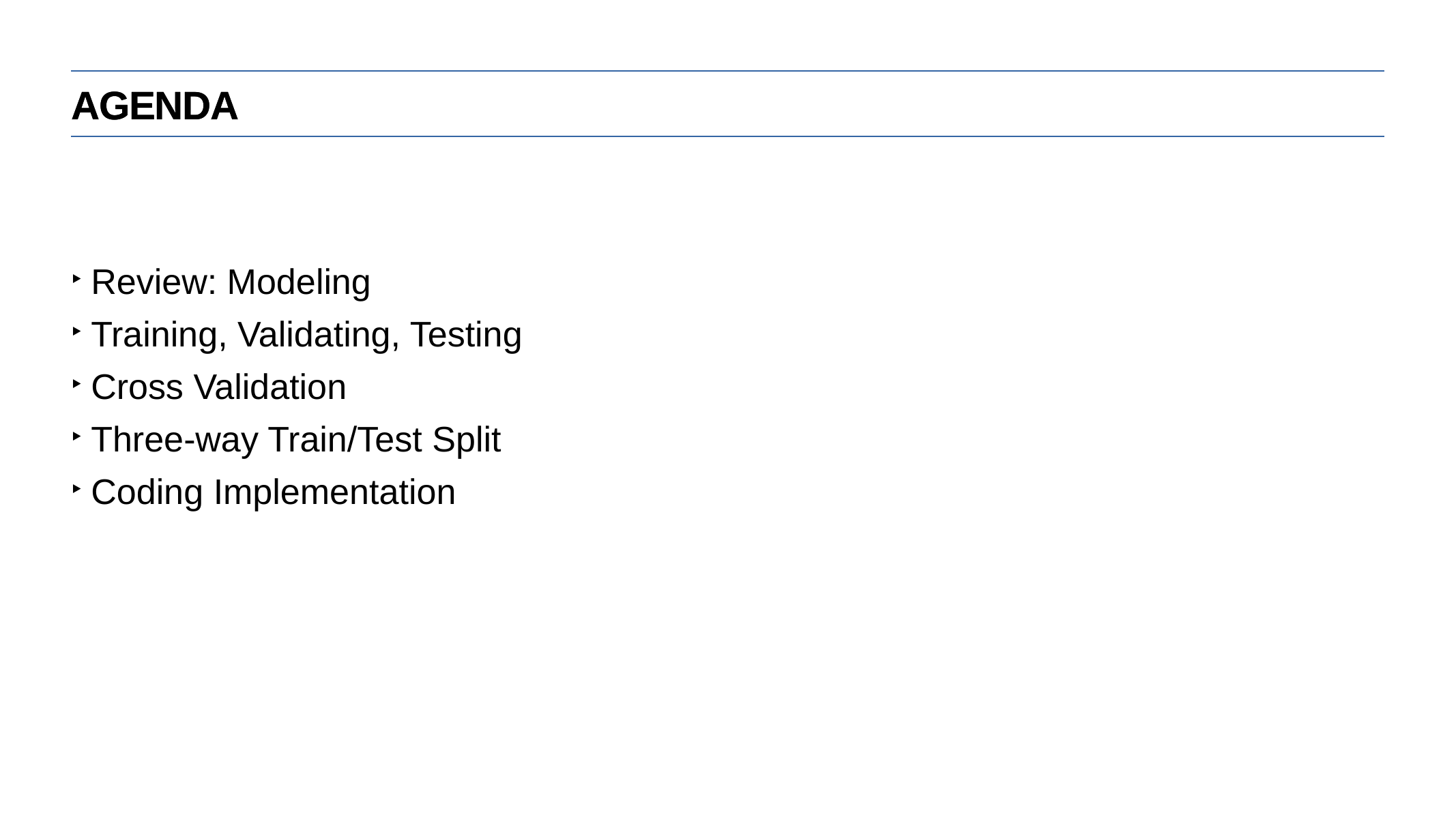

Agenda

Review: Modeling
Training, Validating, Testing
Cross Validation
Three-way Train/Test Split
Coding Implementation